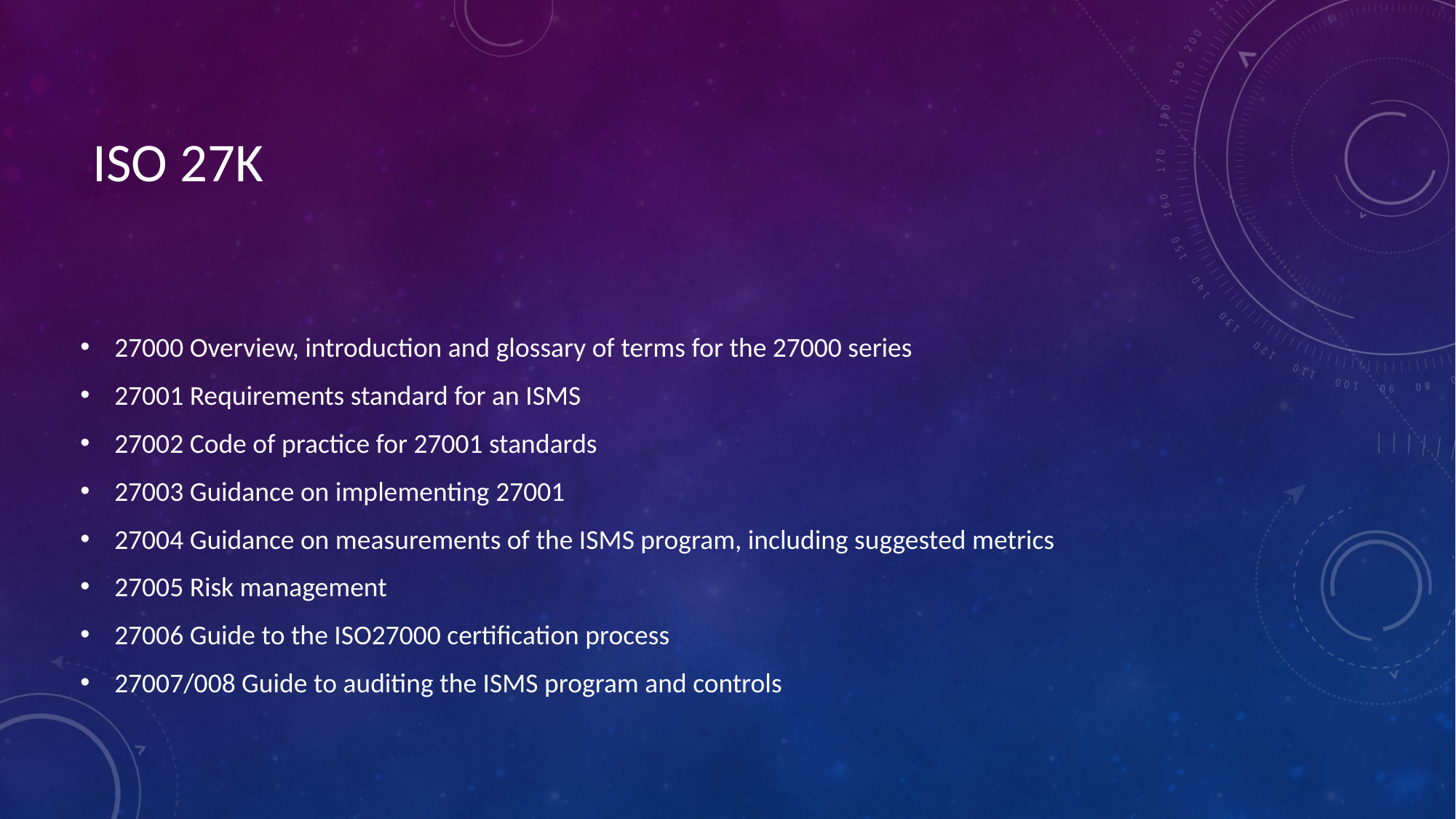

# ISO 27k
27000 Overview, introduction and glossary of terms for the 27000 series
27001 Requirements standard for an ISMS
27002 Code of practice for 27001 standards
27003 Guidance on implementing 27001
27004 Guidance on measurements of the ISMS program, including suggested metrics
27005 Risk management
27006 Guide to the ISO27000 certification process
27007/008 Guide to auditing the ISMS program and controls